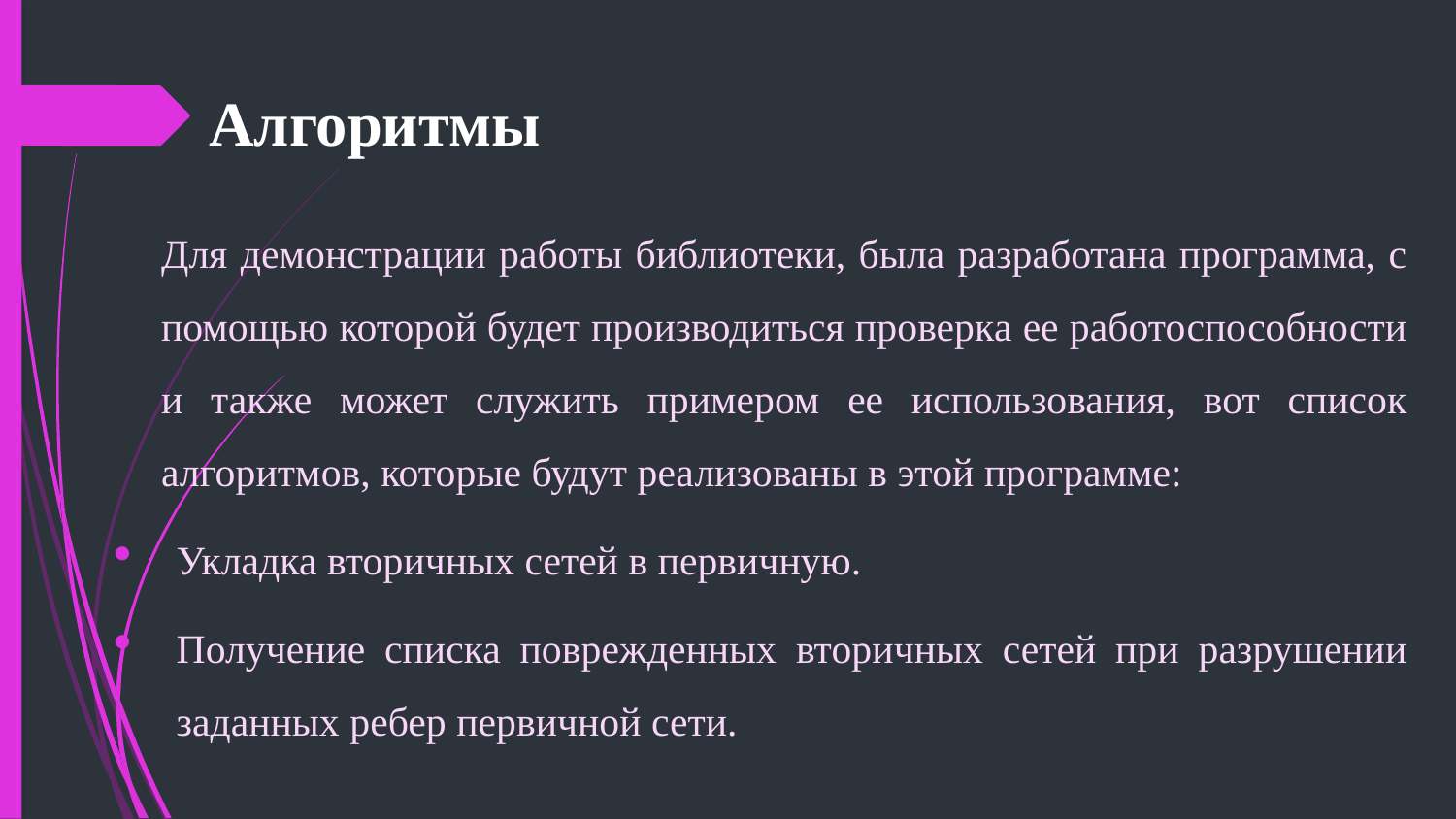

# Алгоритмы
Для демонстрации работы библиотеки, была разработана программа, с помощью которой будет производиться проверка ее работоспособности и также может служить примером ее использования, вот список алгоритмов, которые будут реализованы в этой программе:
Укладка вторичных сетей в первичную.
Получение списка поврежденных вторичных сетей при разрушении заданных ребер первичной сети.